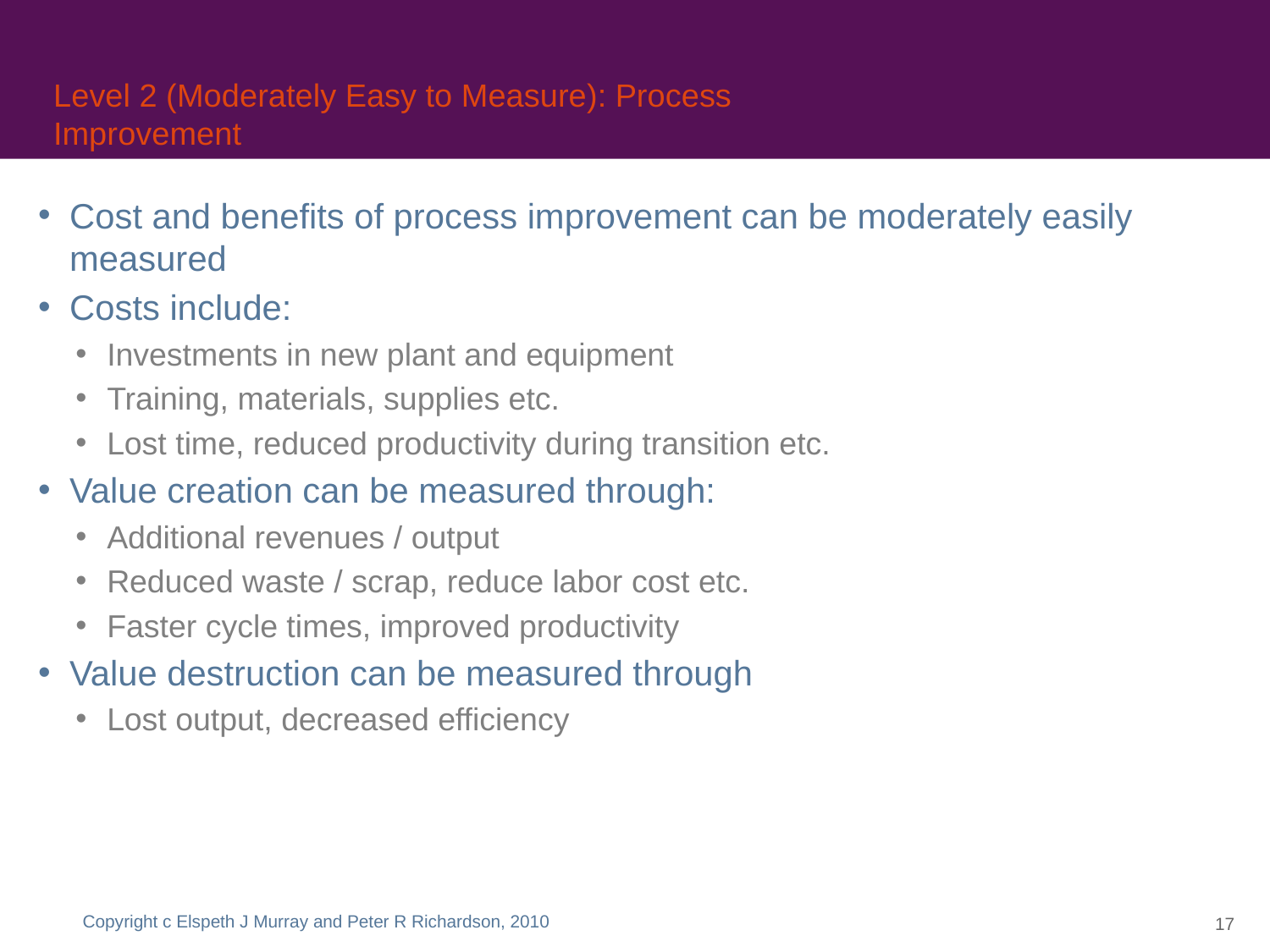

# Level 2 (Moderately Easy to Measure): Process Improvement
Cost and benefits of process improvement can be moderately easily measured
Costs include:
Investments in new plant and equipment
Training, materials, supplies etc.
Lost time, reduced productivity during transition etc.
Value creation can be measured through:
Additional revenues / output
Reduced waste / scrap, reduce labor cost etc.
Faster cycle times, improved productivity
Value destruction can be measured through
Lost output, decreased efficiency

Copyright c Elspeth J Murray and Peter R Richardson, 2010